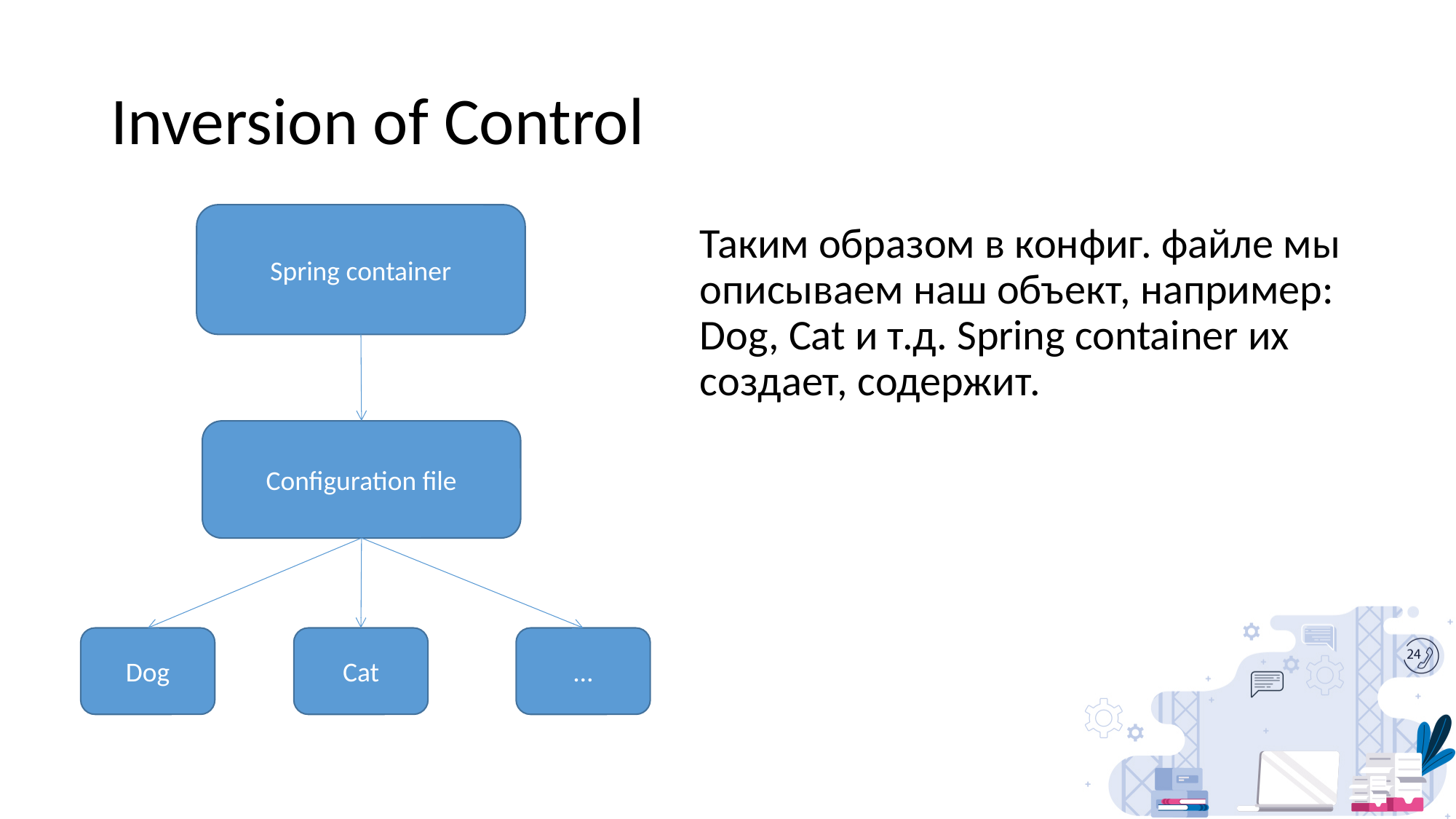

# Inversion of Control
Spring container
Таким образом в конфиг. файле мы описываем наш объект, например: Dog, Cat и т.д. Spring container их создает, содержит.
Configuration file
Dog
Cat
…